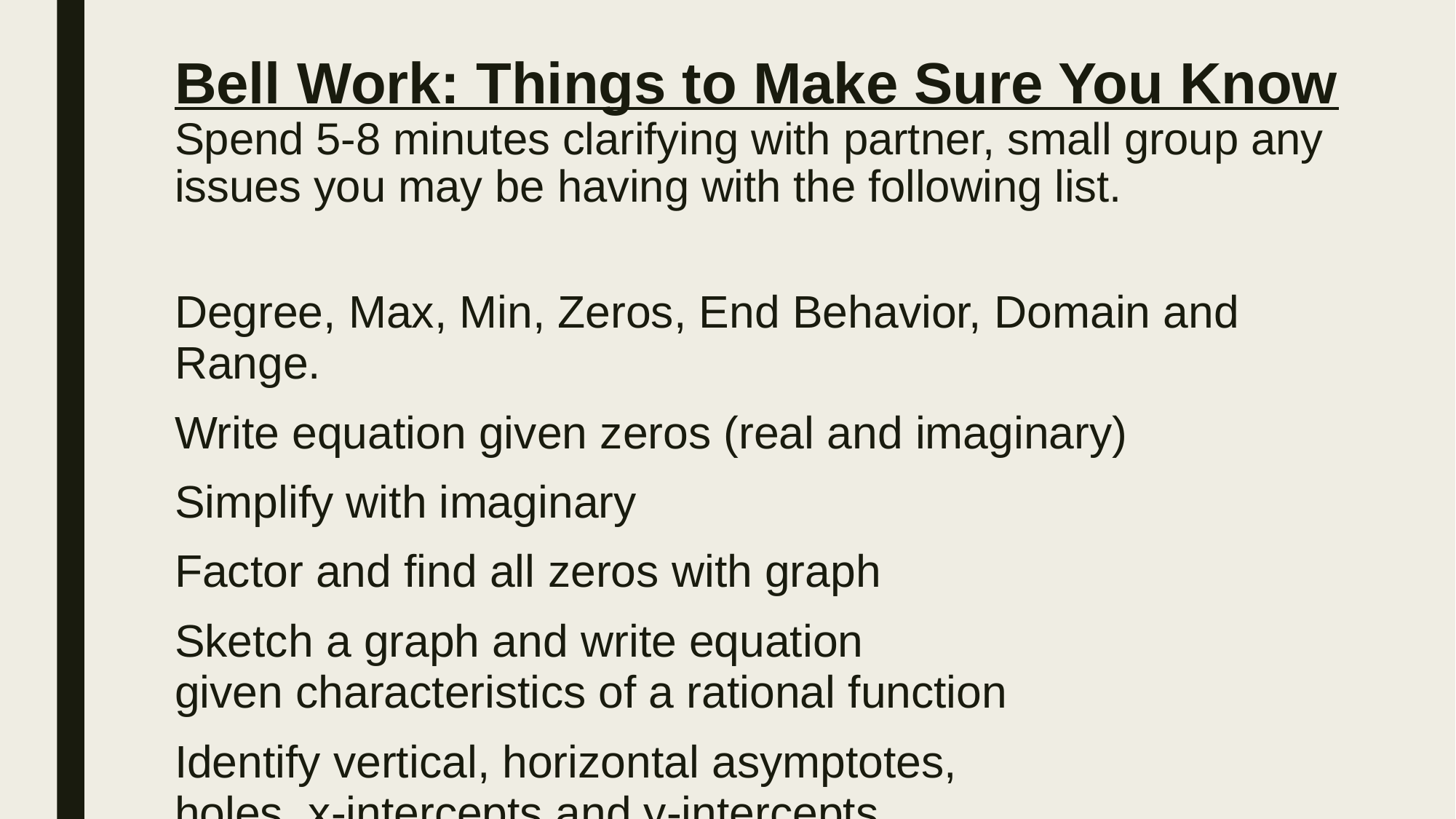

# Bell Work: Things to Make Sure You Know Spend 5-8 minutes clarifying with partner, small group any issues you may be having with the following list.
Degree, Max, Min, Zeros, End Behavior, Domain and Range.
Write equation given zeros (real and imaginary)
Simplify with imaginary
Factor and find all zeros with graph
Sketch a graph and write equation
given characteristics of a rational function
Identify vertical, horizontal asymptotes,
holes, x-intercepts and y-intercepts